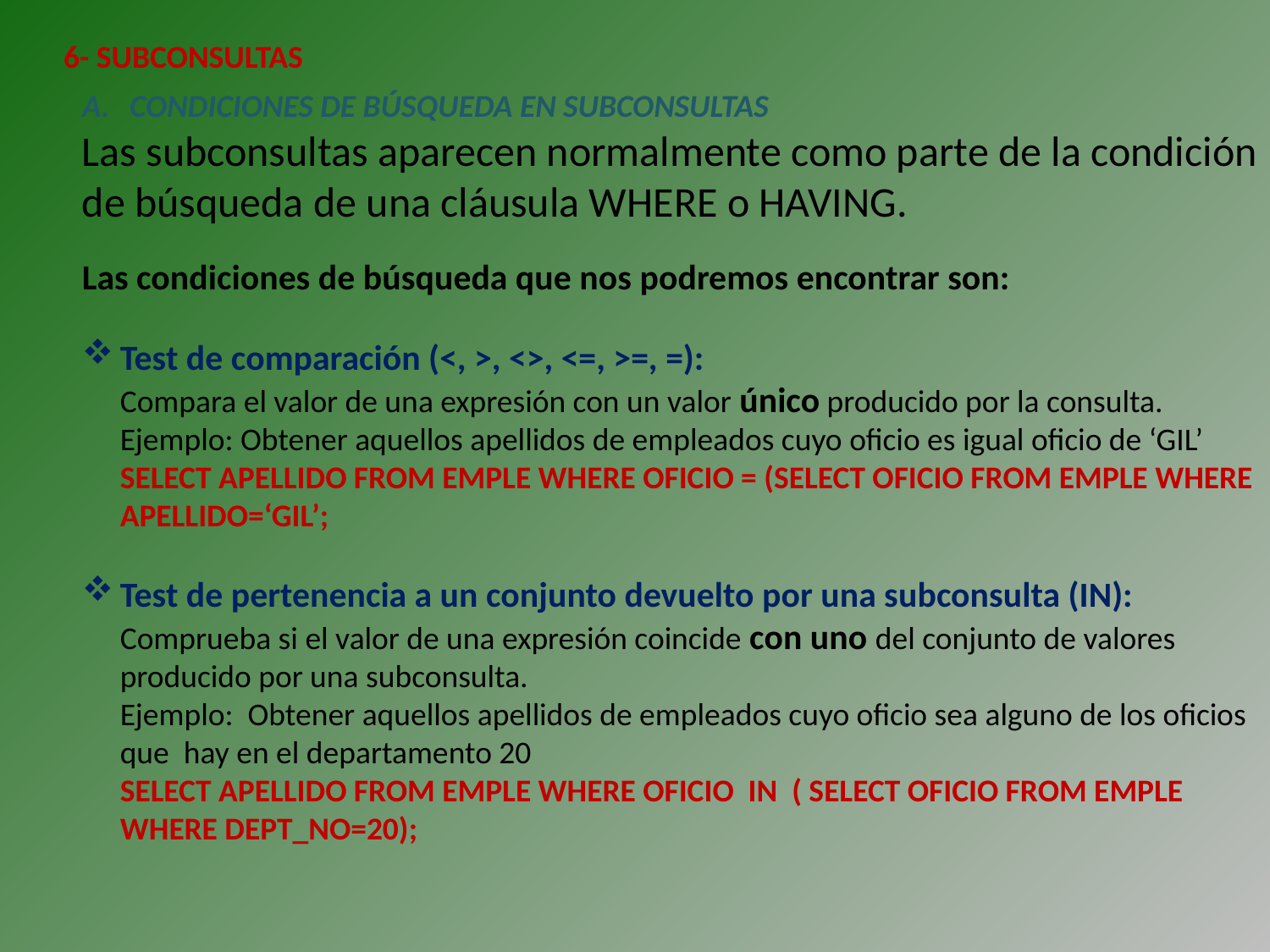

6- SUBCONSULTAS
CONDICIONES DE BÚSQUEDA EN SUBCONSULTAS
Las subconsultas aparecen normalmente como parte de la condición de búsqueda de una cláusula WHERE o HAVING.
Las condiciones de búsqueda que nos podremos encontrar son:

Test de comparación (<, >, <>, <=, >=, =):
	Compara el valor de una expresión con un valor único producido por la consulta.
	Ejemplo: Obtener aquellos apellidos de empleados cuyo oficio es igual oficio de ‘GIL’
	SELECT APELLIDO FROM EMPLE WHERE OFICIO = (SELECT OFICIO FROM EMPLE WHERE APELLIDO=‘GIL’;

Test de pertenencia a un conjunto devuelto por una subconsulta (IN):  Comprueba si el valor de una expresión coincide con uno del conjunto de valores producido por una subconsulta.
	Ejemplo:  Obtener aquellos apellidos de empleados cuyo oficio sea alguno de los oficios que  hay en el departamento 20
	SELECT APELLIDO FROM EMPLE WHERE OFICIO  IN  ( SELECT OFICIO FROM EMPLE WHERE DEPT_NO=20);